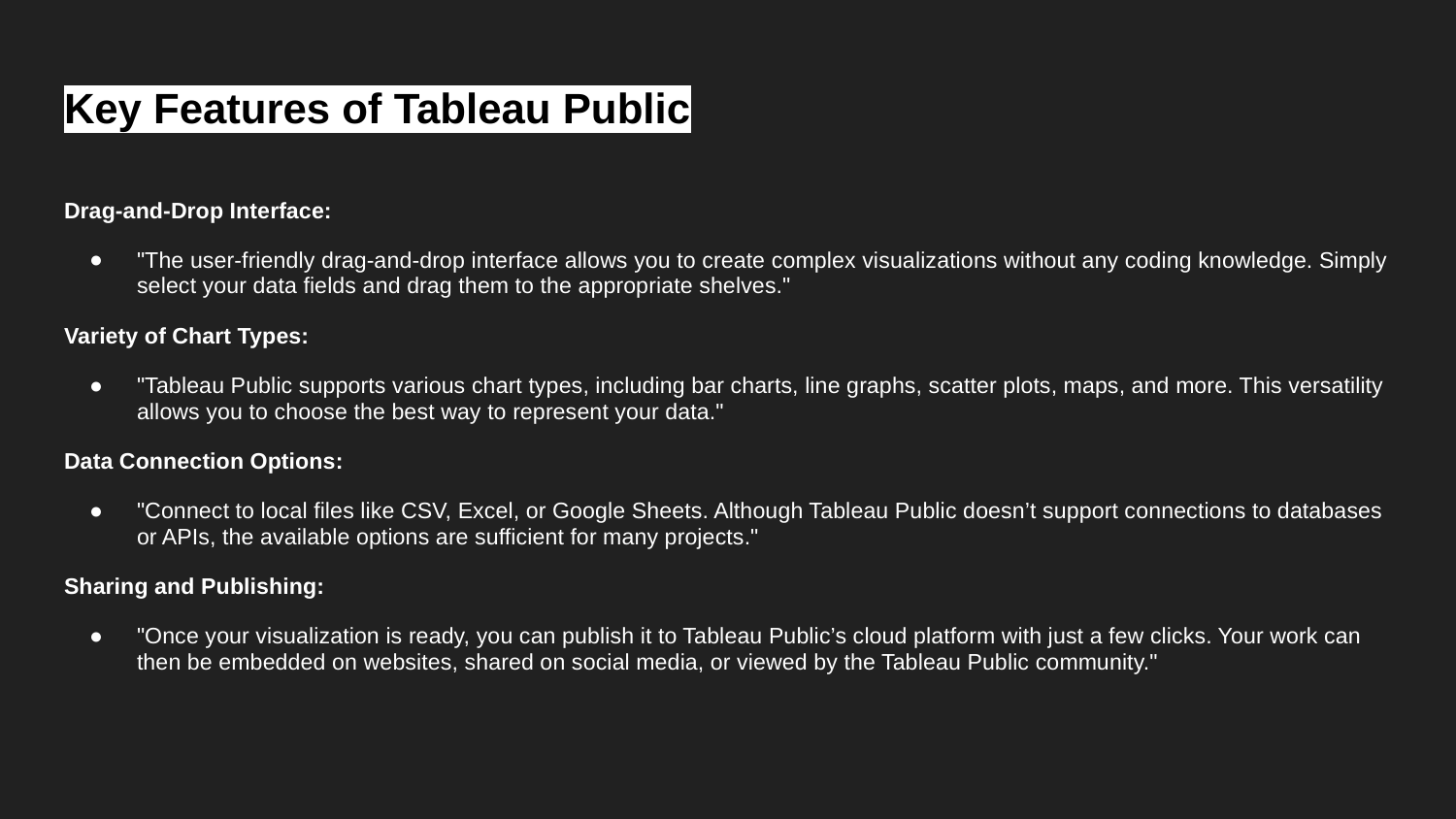

# Key Features of Tableau Public
Drag-and-Drop Interface:
"The user-friendly drag-and-drop interface allows you to create complex visualizations without any coding knowledge. Simply select your data fields and drag them to the appropriate shelves."
Variety of Chart Types:
"Tableau Public supports various chart types, including bar charts, line graphs, scatter plots, maps, and more. This versatility allows you to choose the best way to represent your data."
Data Connection Options:
"Connect to local files like CSV, Excel, or Google Sheets. Although Tableau Public doesn’t support connections to databases or APIs, the available options are sufficient for many projects."
Sharing and Publishing:
"Once your visualization is ready, you can publish it to Tableau Public’s cloud platform with just a few clicks. Your work can then be embedded on websites, shared on social media, or viewed by the Tableau Public community."